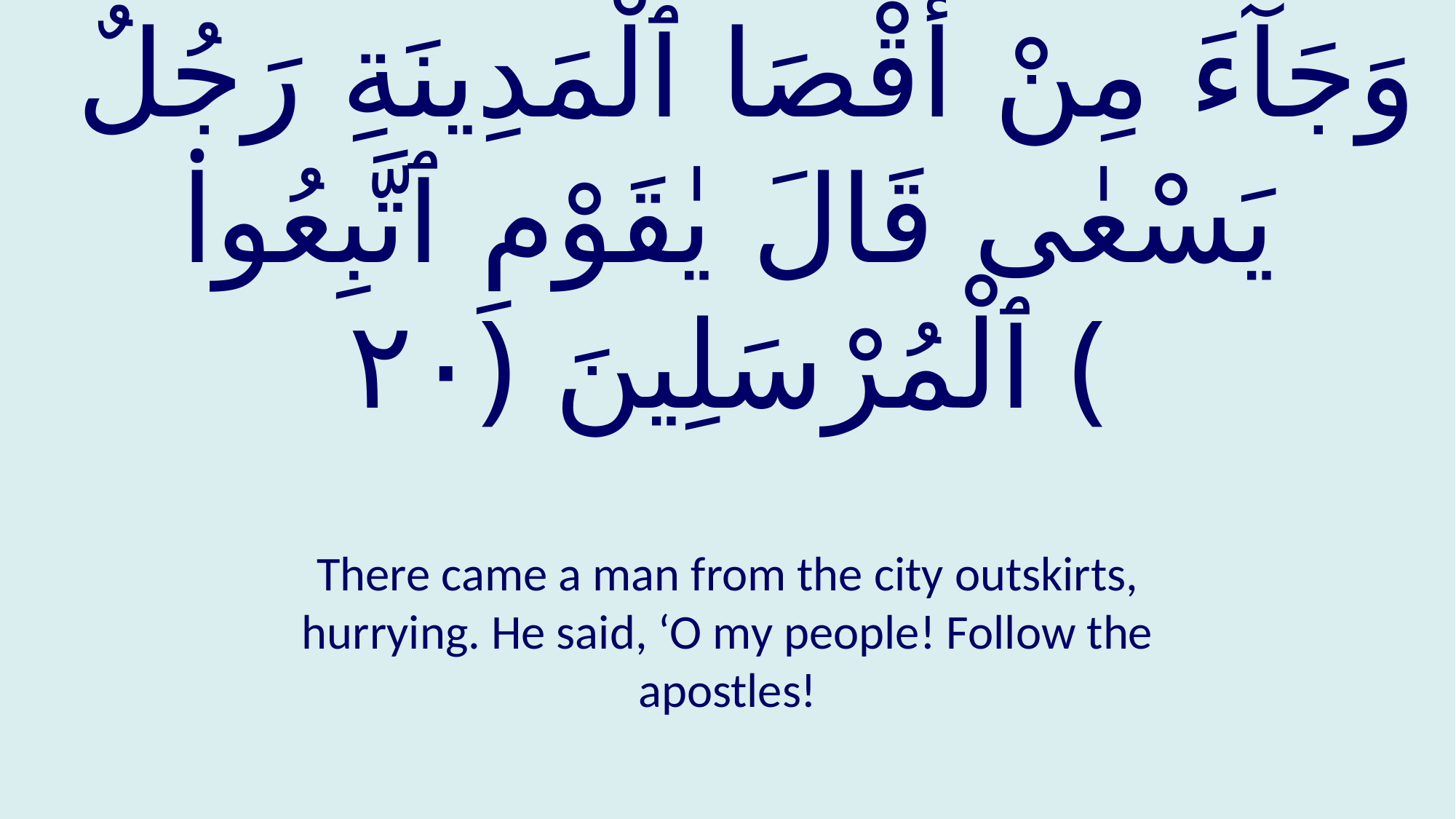

# وَجَآءَ مِنْ أَقْصَا ٱلْمَدِينَةِ رَجُلٌ يَسْعٰى قَالَ يٰقَوْمِ ٱتَّبِعُوا۟ ٱلْمُرْسَلِينَ ﴿٢٠﴾
There came a man from the city outskirts, hurrying. He said, ‘O my people! Follow the apostles!